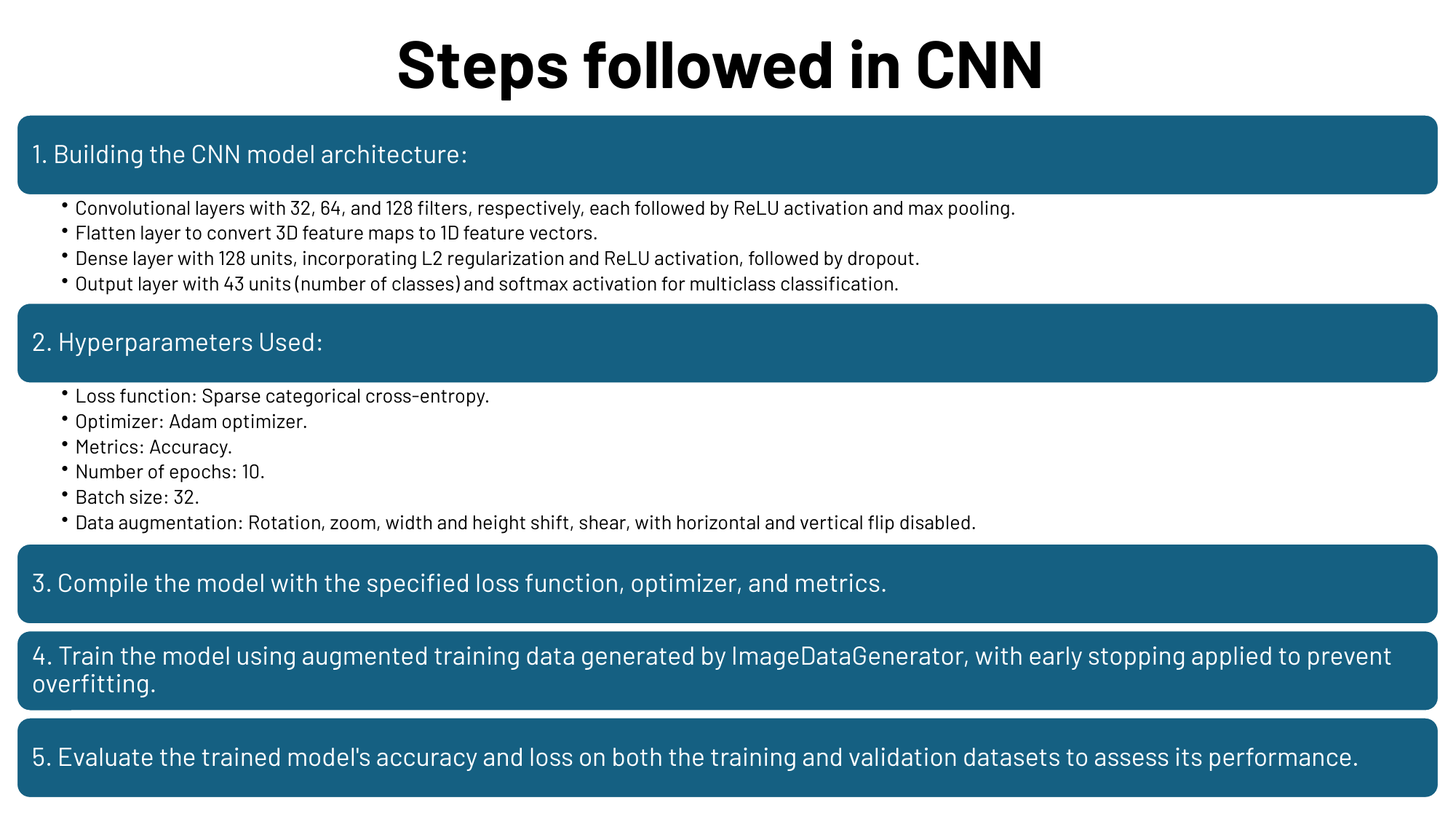

# Steps followed in CNN
1. Building the CNN model architecture:
Convolutional layers with 32, 64, and 128 filters, respectively, each followed by ReLU activation and max pooling.
Flatten layer to convert 3D feature maps to 1D feature vectors.
Dense layer with 128 units, incorporating L2 regularization and ReLU activation, followed by dropout.
Output layer with 43 units (number of classes) and softmax activation for multiclass classification.
2. Hyperparameters Used:
Loss function: Sparse categorical cross-entropy.
Optimizer: Adam optimizer.
Metrics: Accuracy.
Number of epochs: 10.
Batch size: 32.
Data augmentation: Rotation, zoom, width and height shift, shear, with horizontal and vertical flip disabled.
3. Compile the model with the specified loss function, optimizer, and metrics.
4. Train the model using augmented training data generated by ImageDataGenerator, with early stopping applied to prevent overfitting.
5. Evaluate the trained model's accuracy and loss on both the training and validation datasets to assess its performance.